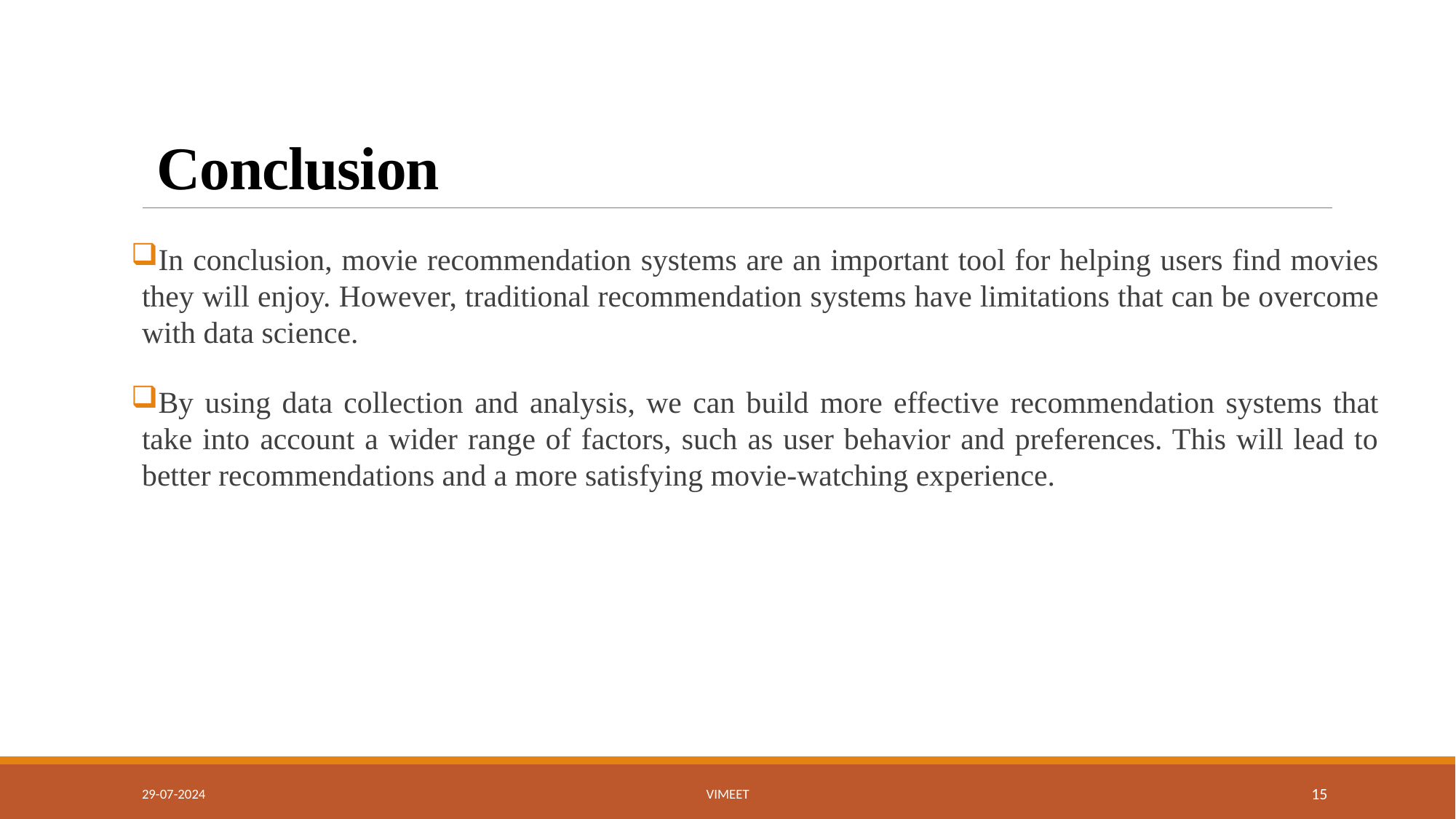

# Conclusion
In conclusion, movie recommendation systems are an important tool for helping users find movies they will enjoy. However, traditional recommendation systems have limitations that can be overcome with data science.
By using data collection and analysis, we can build more effective recommendation systems that take into account a wider range of factors, such as user behavior and preferences. This will lead to better recommendations and a more satisfying movie-watching experience.
29-07-2024
ViMEET
15